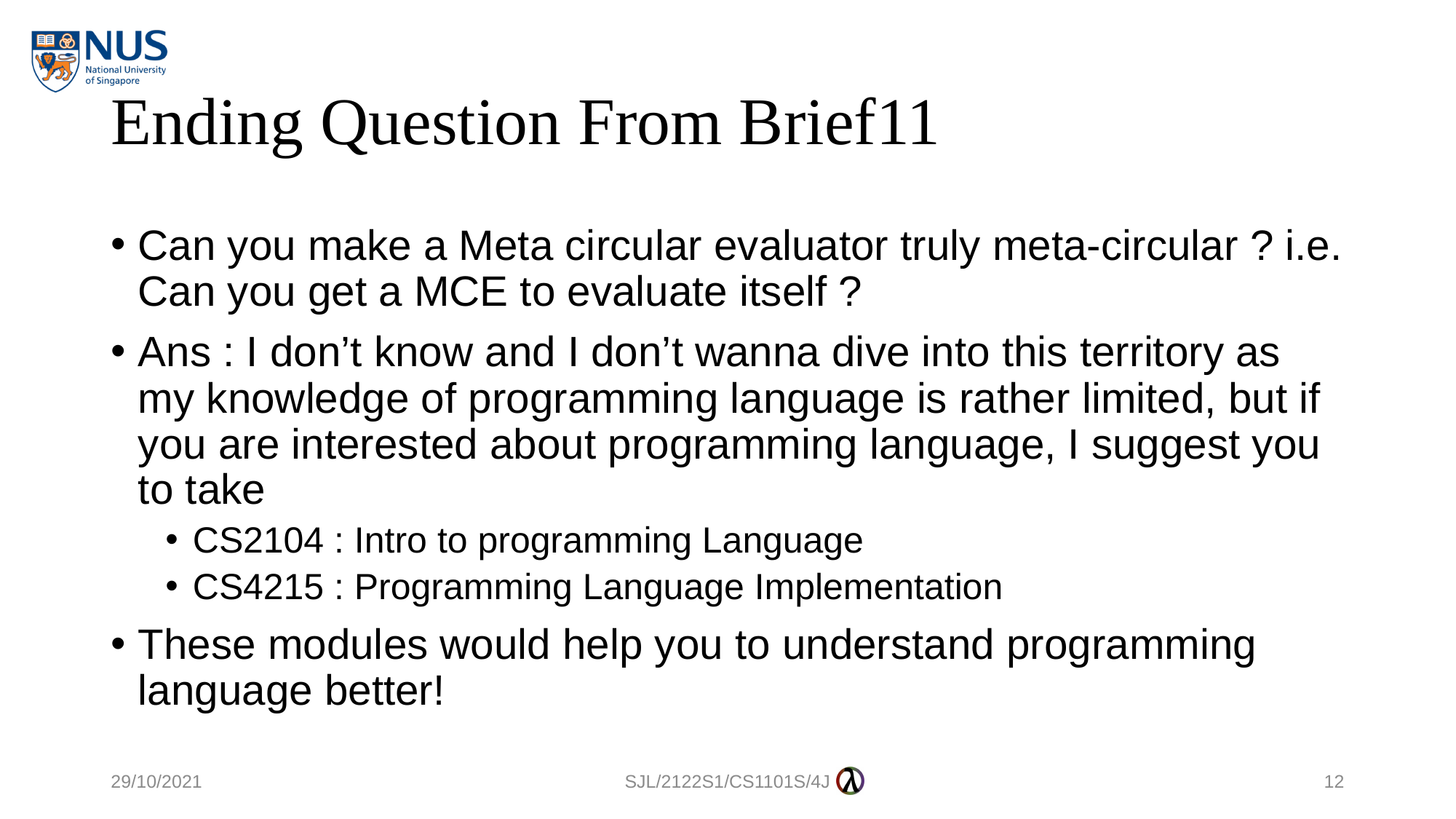

# Ending Question From Brief11
Can you make a Meta circular evaluator truly meta-circular ? i.e. Can you get a MCE to evaluate itself ?
Ans : I don’t know and I don’t wanna dive into this territory as my knowledge of programming language is rather limited, but if you are interested about programming language, I suggest you to take
CS2104 : Intro to programming Language
CS4215 : Programming Language Implementation
These modules would help you to understand programming language better!
29/10/2021
SJL/2122S1/CS1101S/4J
12